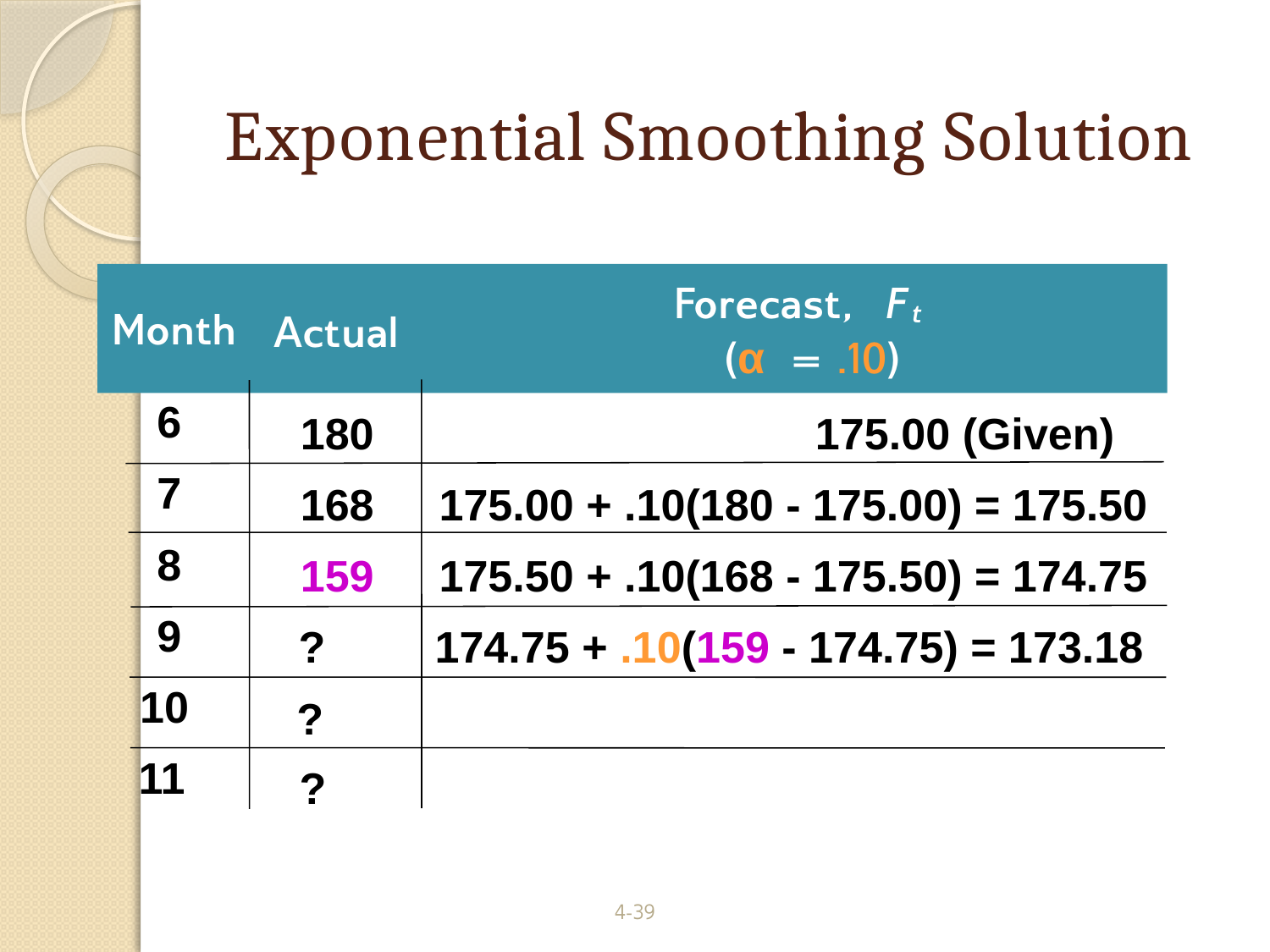

# Exponential Smoothing Solution

Forecast,
F

t
Month
Actual

α
(
= .10)

6

180
175.00 (Given)
7

168
175.00 + .10(180 - 175.00) = 175.50
8

159
175.50 + .10(168 - 175.50) = 174.75
9

?
174.75 + .10(159 - 174.75) = 173.18
10

?
11
?

4-39